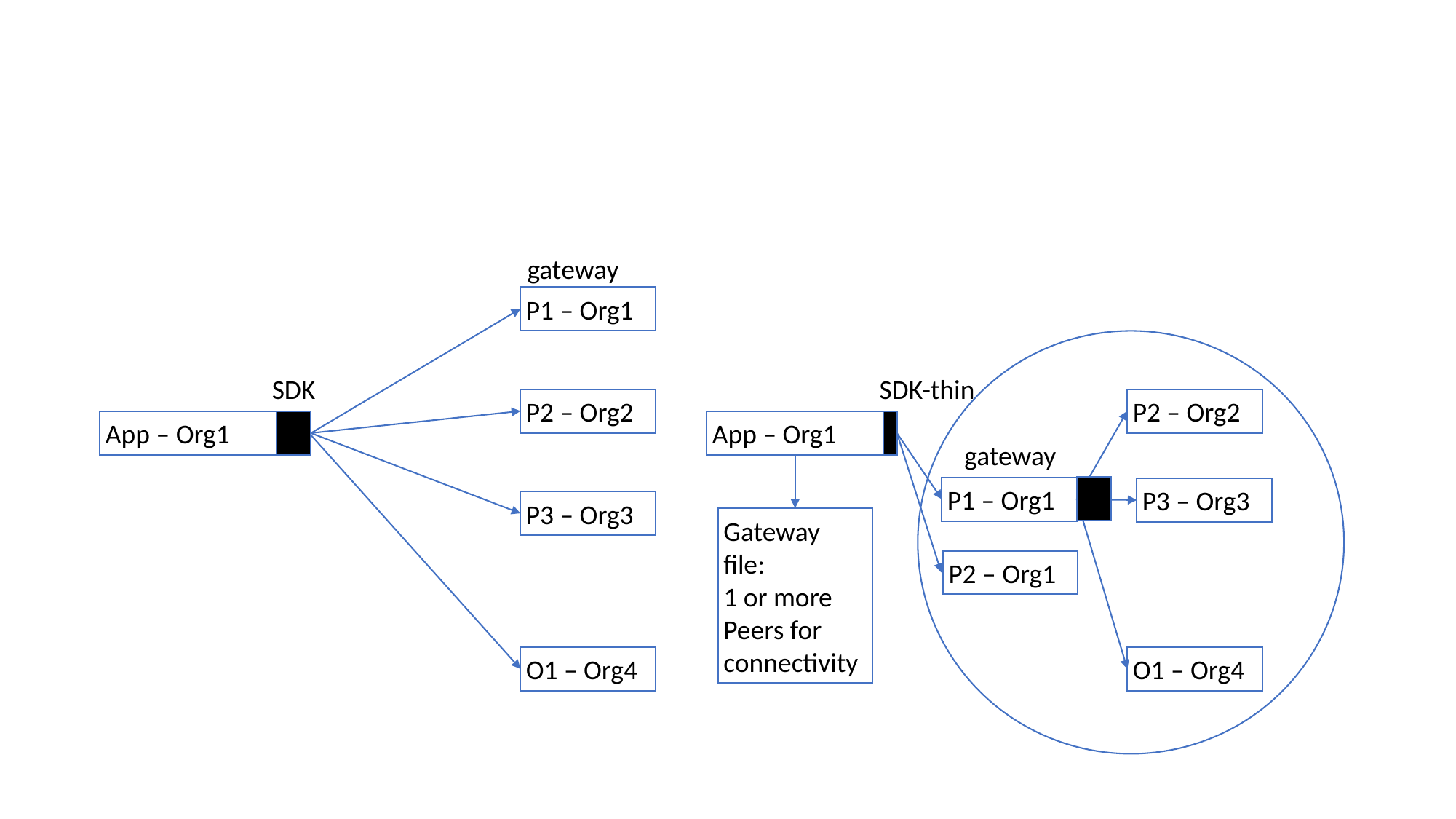

#

gateway
P1 – Org1
SDK
P2 – Org2
App – Org1

P3 – Org3
O1 – Org4

SDK-thin
P2 – Org2
App – Org1

gateway

P1 – Org1
P3 – Org3
Gateway file:
1 or more
Peers for connectivity
P2 – Org1
O1 – Org4